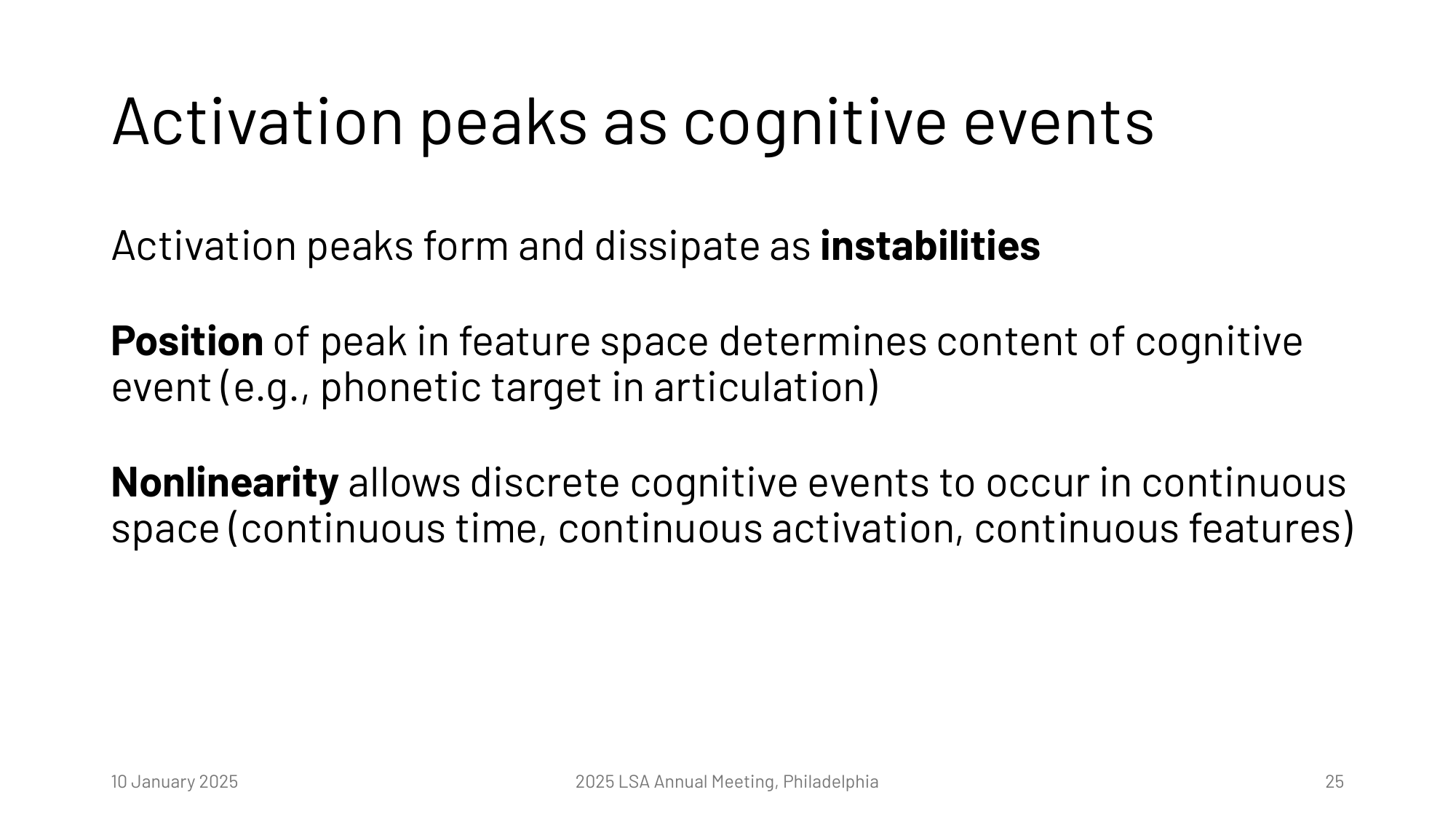

# Activation peaks as cognitive events
Activation peaks form and dissipate as instabilities

Position of peak in feature space determines content of cognitive event (e.g., phonetic target in articulation)

Nonlinearity allows discrete cognitive events to occur in continuous space (continuous time, continuous activation, continuous features)

10 January 2025
2025 LSA Annual Meeting, Philadelphia
25